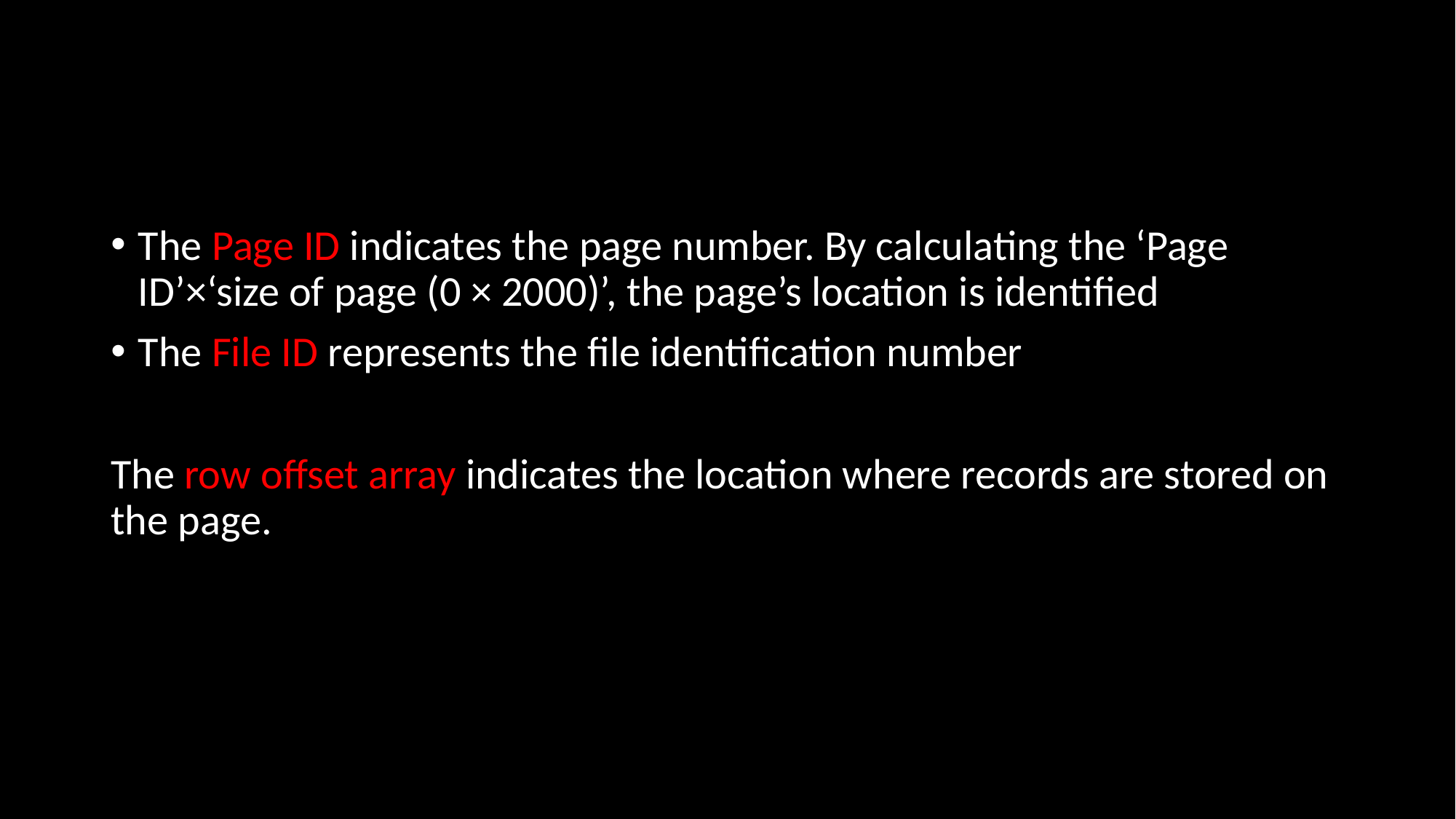

The Page ID indicates the page number. By calculating the ‘Page ID’×‘size of page (0 × 2000)’, the page’s location is identified
The File ID represents the file identification number

The row offset array indicates the location where records are stored on the page.